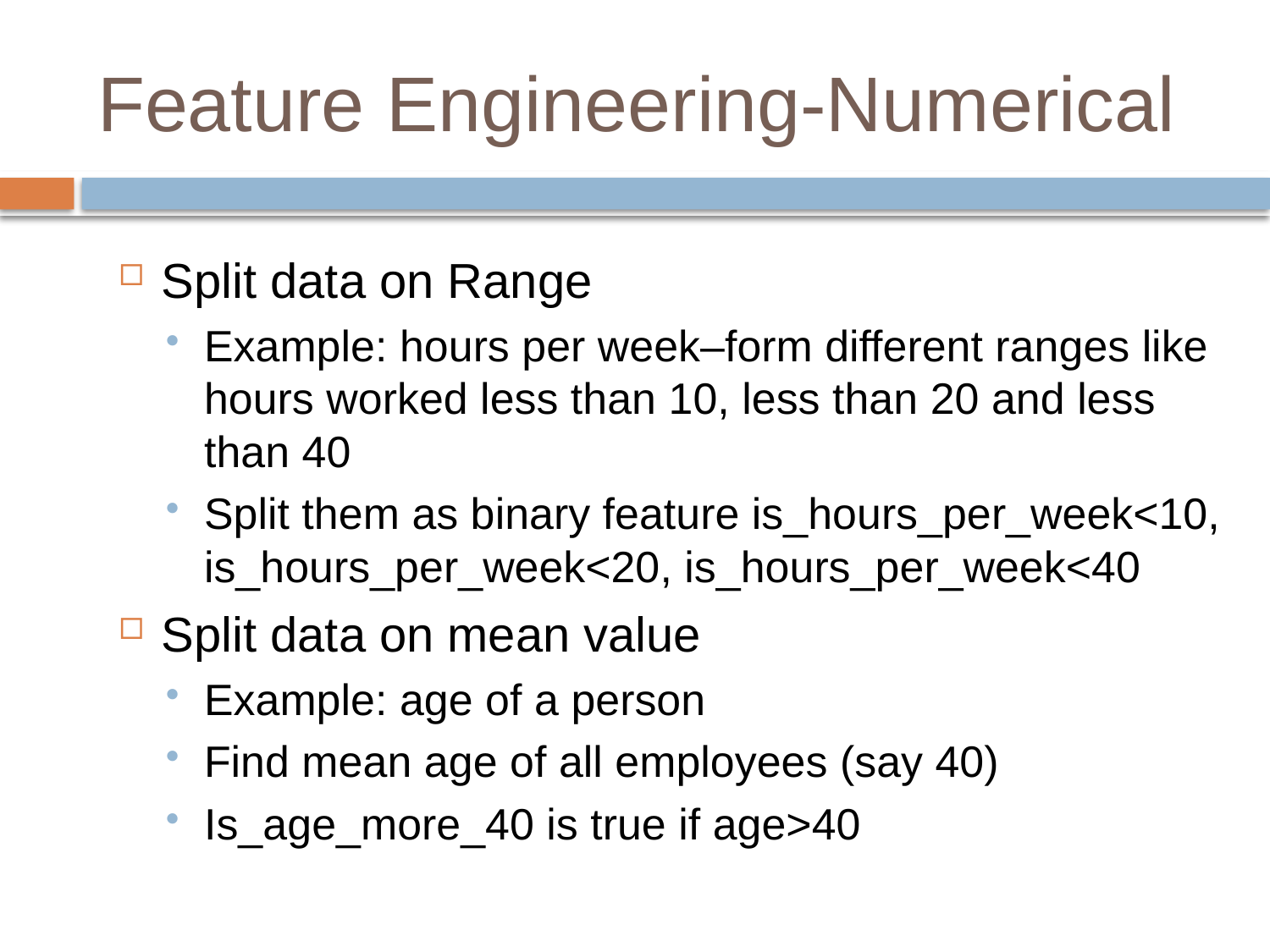

# Feature Engineering-Numerical

Split data on Range
Example: hours per week–form different ranges like hours worked less than 10, less than 20 and less than 40
Split them as binary feature is_hours_per_week<10, is_hours_per_week<20, is_hours_per_week<40
Split data on mean value
Example: age of a person
Find mean age of all employees (say 40)
Is_age_more_40 is true if age>40